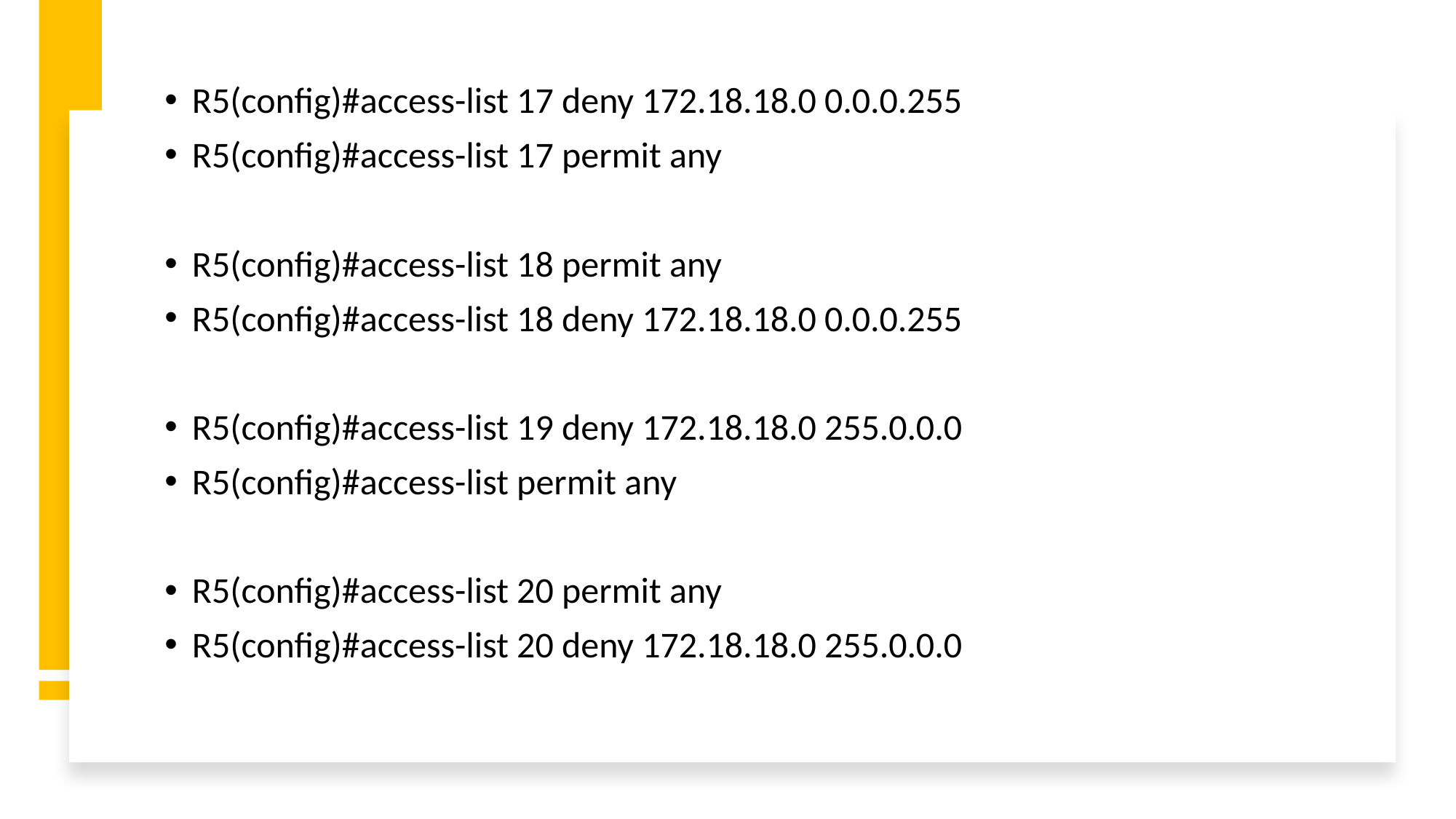

R5(config)#access-list 17 deny 172.18.18.0 0.0.0.255
R5(config)#access-list 17 permit any

R5(config)#access-list 18 permit any
R5(config)#access-list 18 deny 172.18.18.0 0.0.0.255

R5(config)#access-list 19 deny 172.18.18.0 255.0.0.0
R5(config)#access-list permit any

R5(config)#access-list 20 permit any
R5(config)#access-list 20 deny 172.18.18.0 255.0.0.0